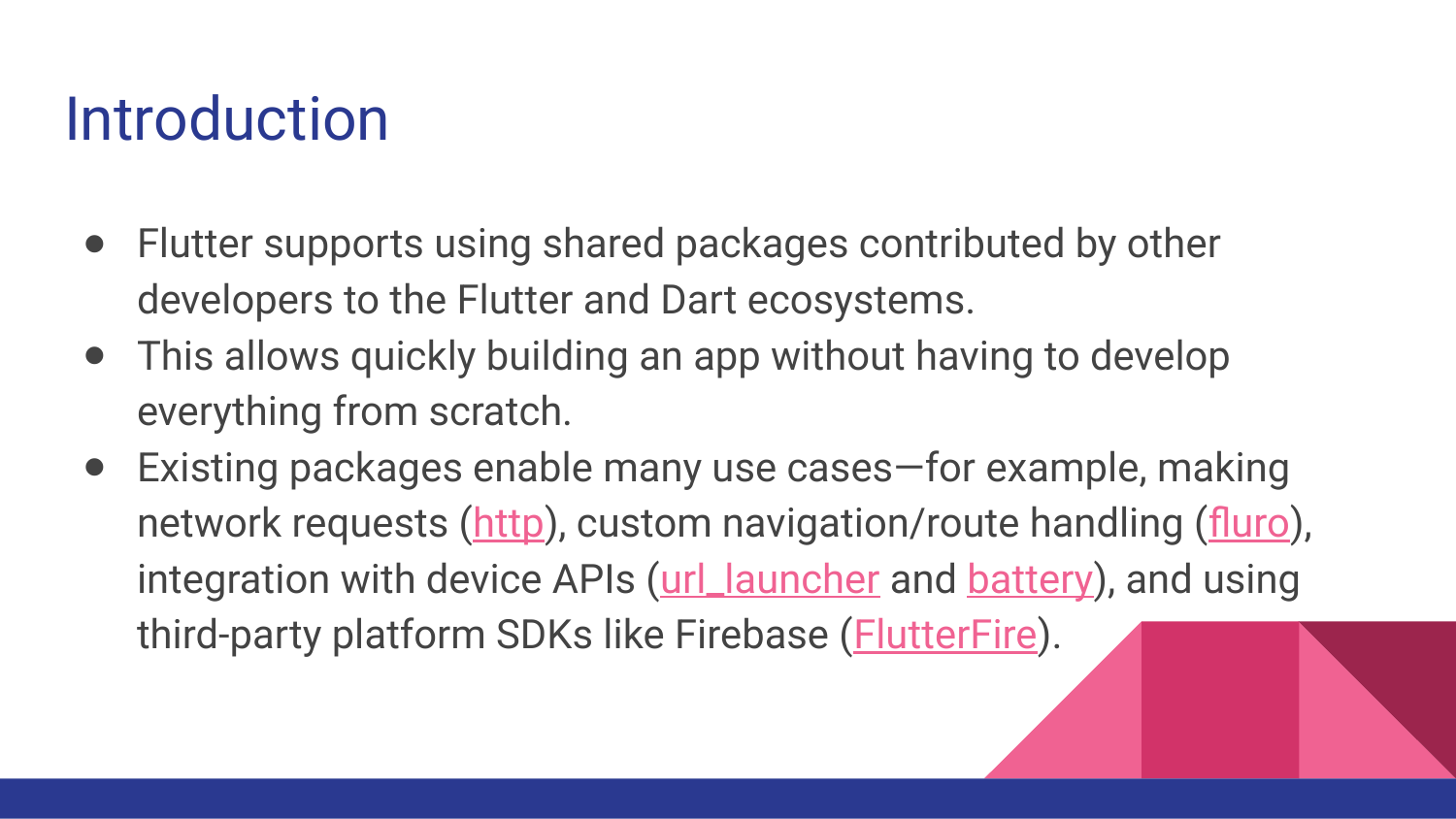

# Introduction
Flutter supports using shared packages contributed by other developers to the Flutter and Dart ecosystems.
This allows quickly building an app without having to develop everything from scratch.
Existing packages enable many use cases—for example, making network requests (http), custom navigation/route handling (fluro), integration with device APIs (url_launcher and battery), and using third-party platform SDKs like Firebase (FlutterFire).